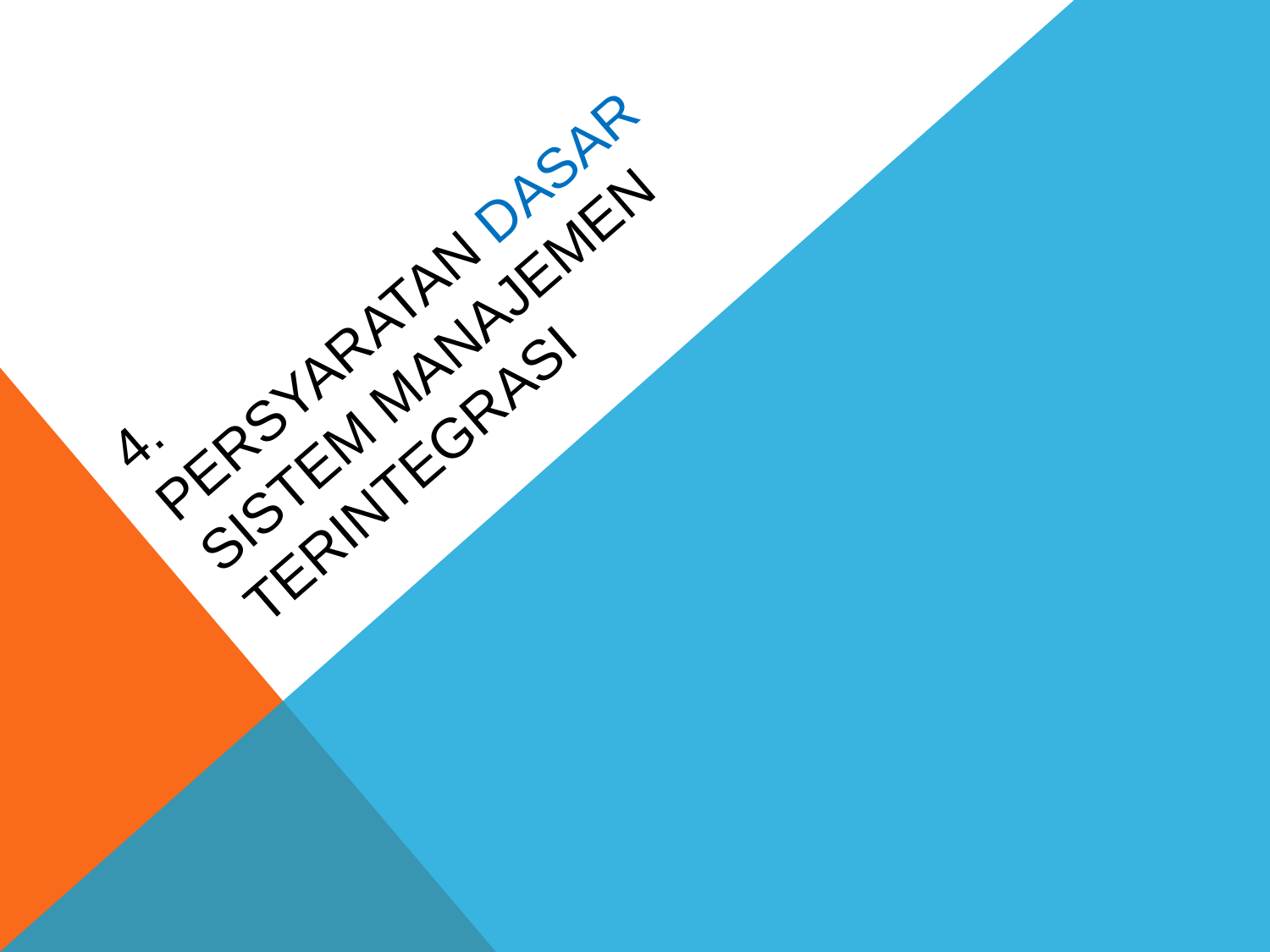

# 4. Persyaratan Dasar Sistem Manajemen Terintegrasi